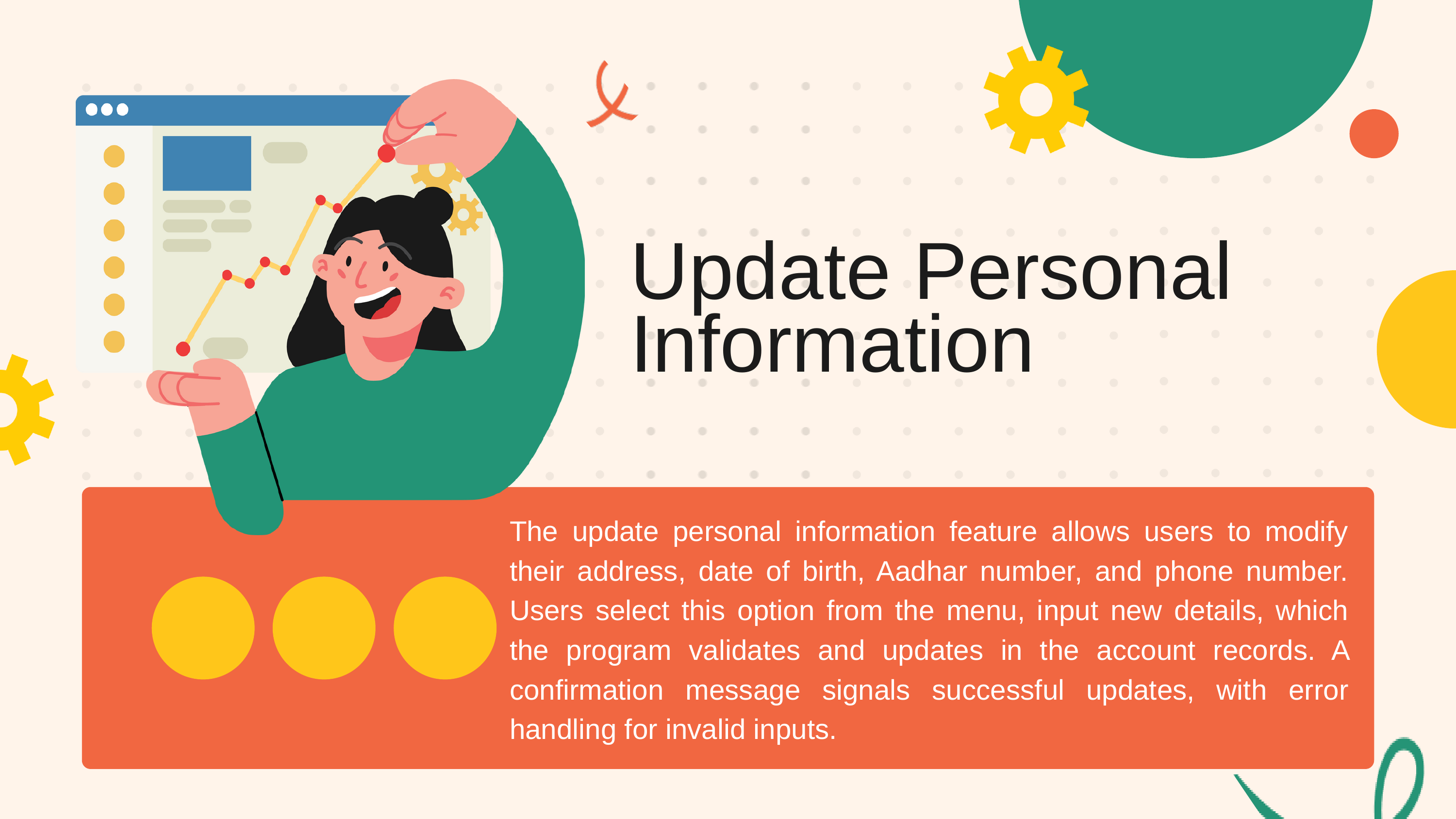

Update Personal Information

The update personal information feature allows users to modify their address, date of birth, Aadhar number, and phone number. Users select this option from the menu, input new details, which the program validates and updates in the account records. A confirmation message signals successful updates, with error handling for invalid inputs.